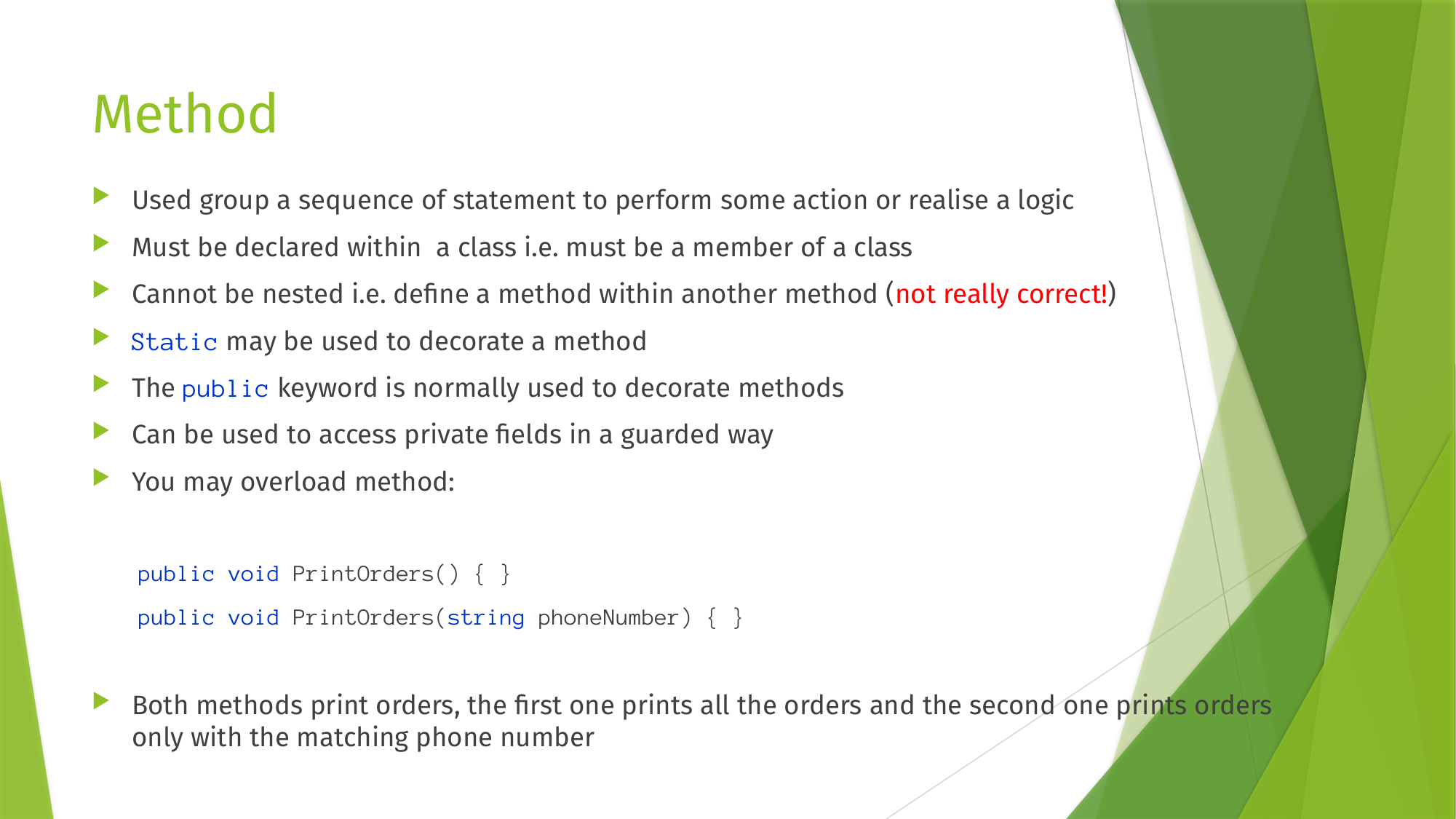

# Method
Used group a sequence of statement to perform some action or realise a logic
Must be declared within  a class i.e. must be a member of a class
Cannot be nested i.e. define a method within another method (not really correct!)
Static may be used to decorate a method
The public keyword is normally used to decorate methods
Can be used to access private fields in a guarded way
You may overload method:

public void PrintOrders() { }
public void PrintOrders(string phoneNumber) { }

Both methods print orders, the first one prints all the orders and the second one prints orders only with the matching phone number